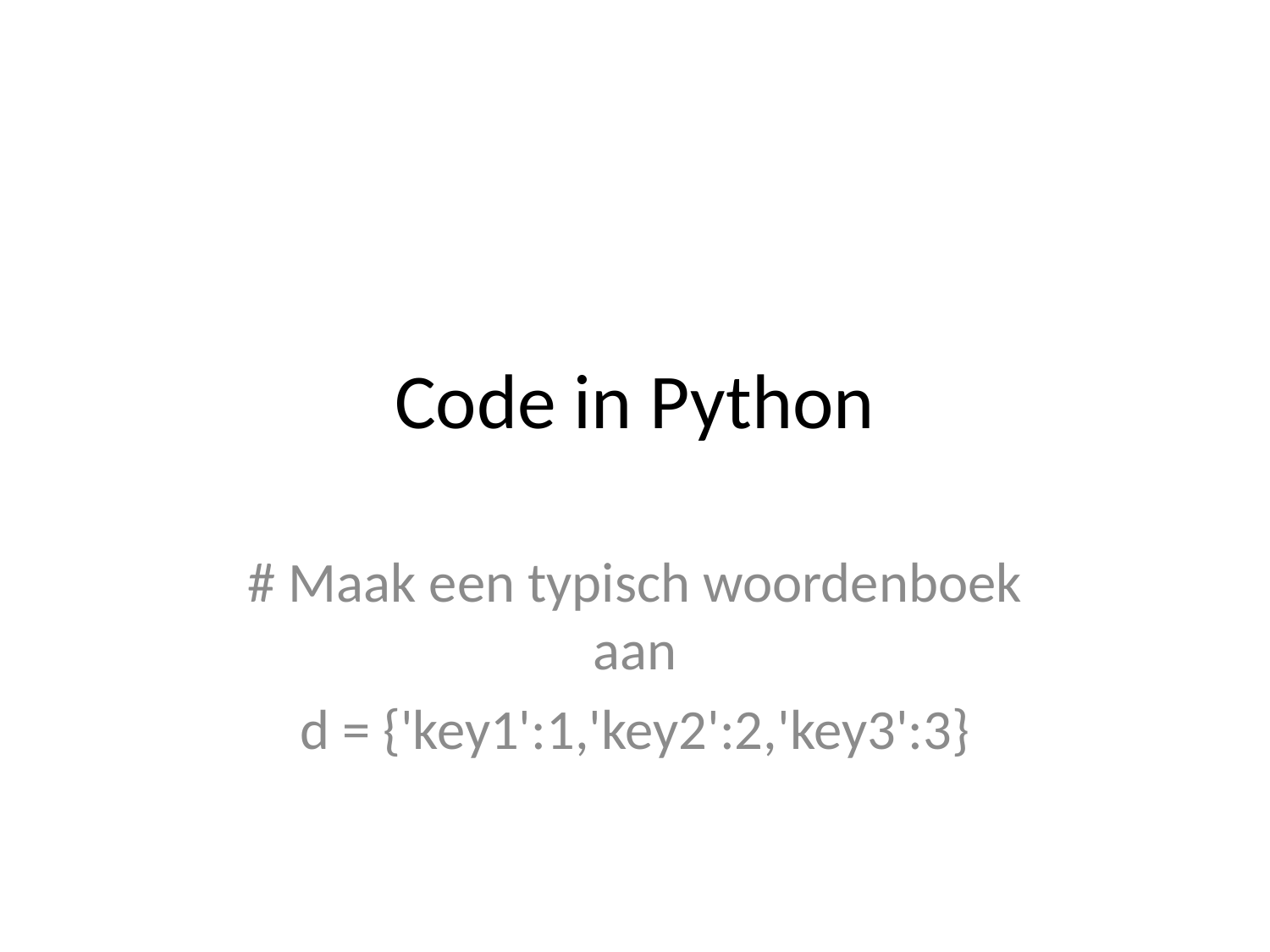

# Code in Python
# Maak een typisch woordenboek aan
d = {'key1':1,'key2':2,'key3':3}